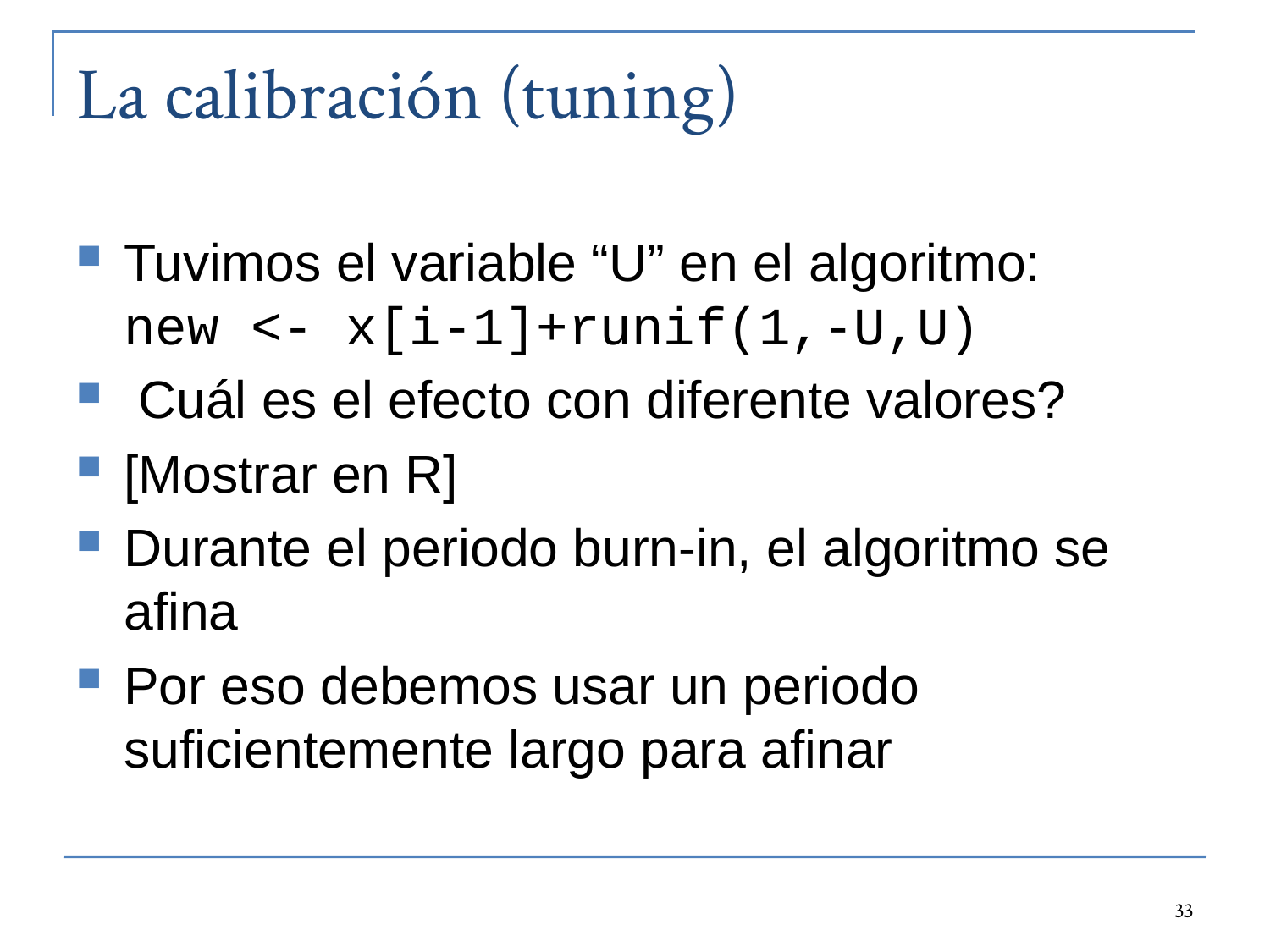

# La calibración (tuning)
Tuvimos el variable “U” en el algoritmo:
new <- x[i-1]+runif(1,-U,U)
 Cuál es el efecto con diferente valores?
[Mostrar en R]
Durante el periodo burn-in, el algoritmo se afina
Por eso debemos usar un periodo suficientemente largo para afinar
33